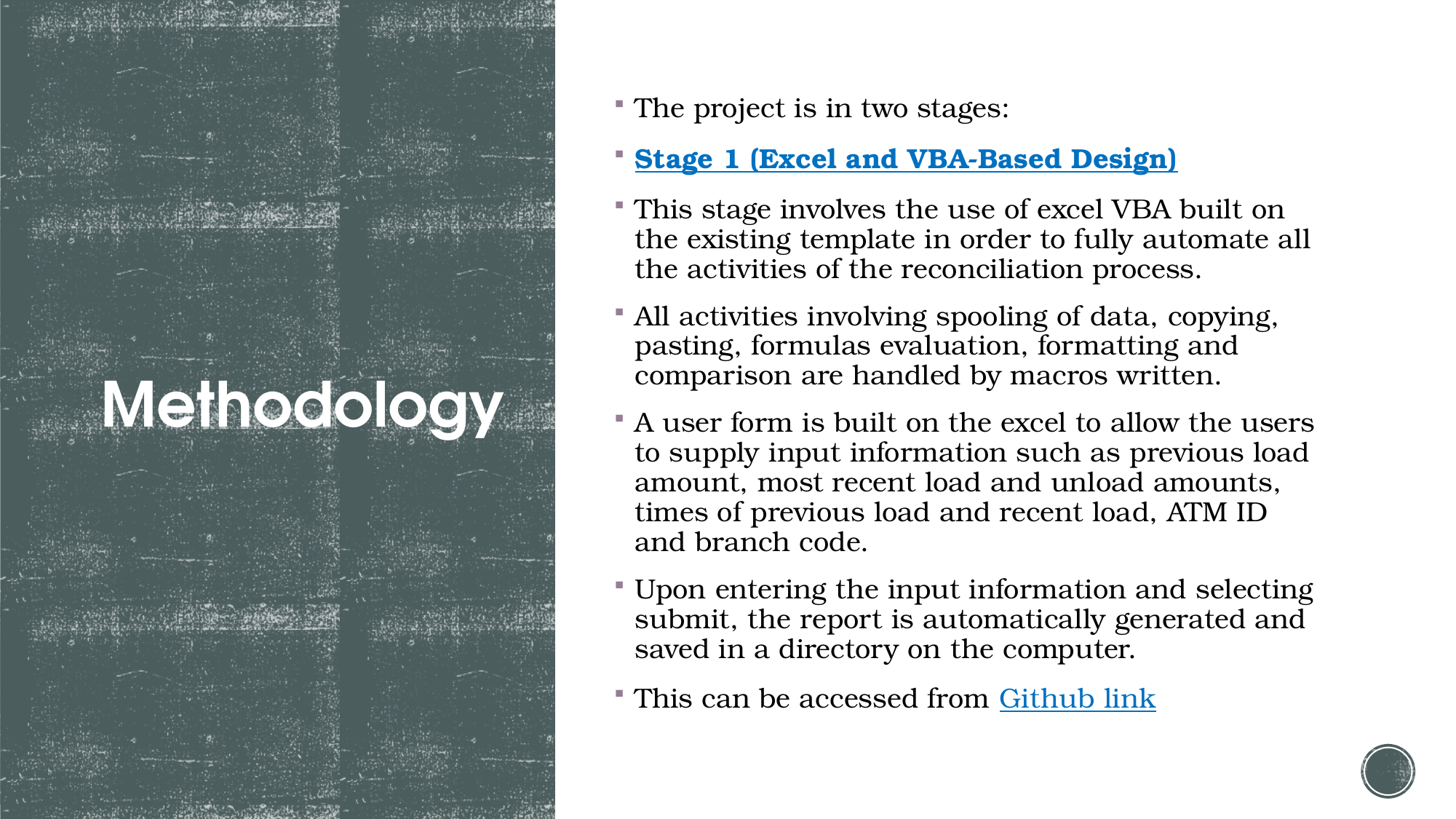

The project is in two stages:
Stage 1 (Excel and VBA-Based Design)
This stage involves the use of excel VBA built on the existing template in order to fully automate all the activities of the reconciliation process.
All activities involving spooling of data, copying, pasting, formulas evaluation, formatting and comparison are handled by macros written.
A user form is built on the excel to allow the users to supply input information such as previous load amount, most recent load and unload amounts, times of previous load and recent load, ATM ID and branch code.
Upon entering the input information and selecting submit, the report is automatically generated and saved in a directory on the computer.
This can be accessed from Github link
# Methodology